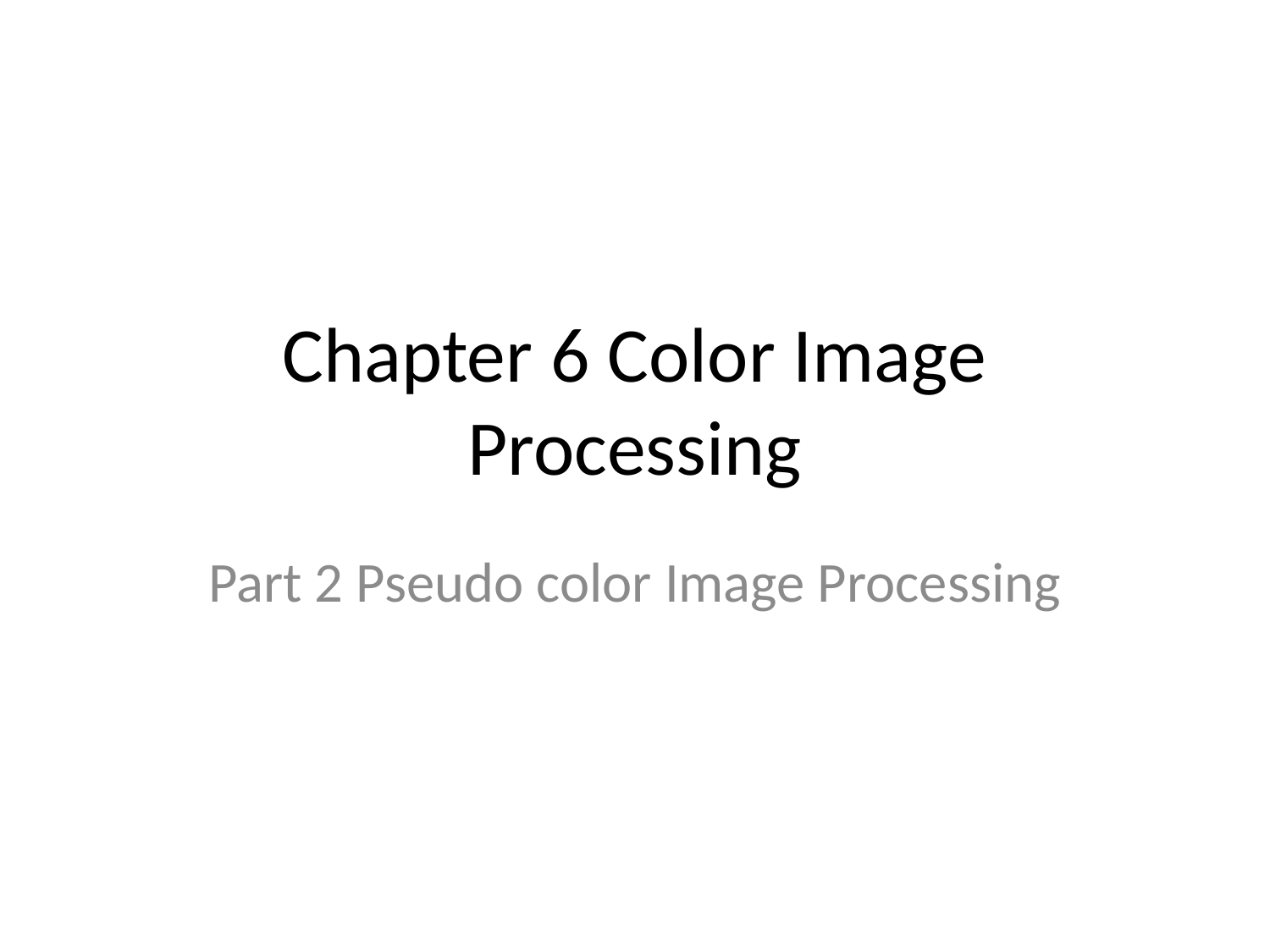

# Chapter 6 Color Image Processing
Part 2 Pseudo color Image Processing